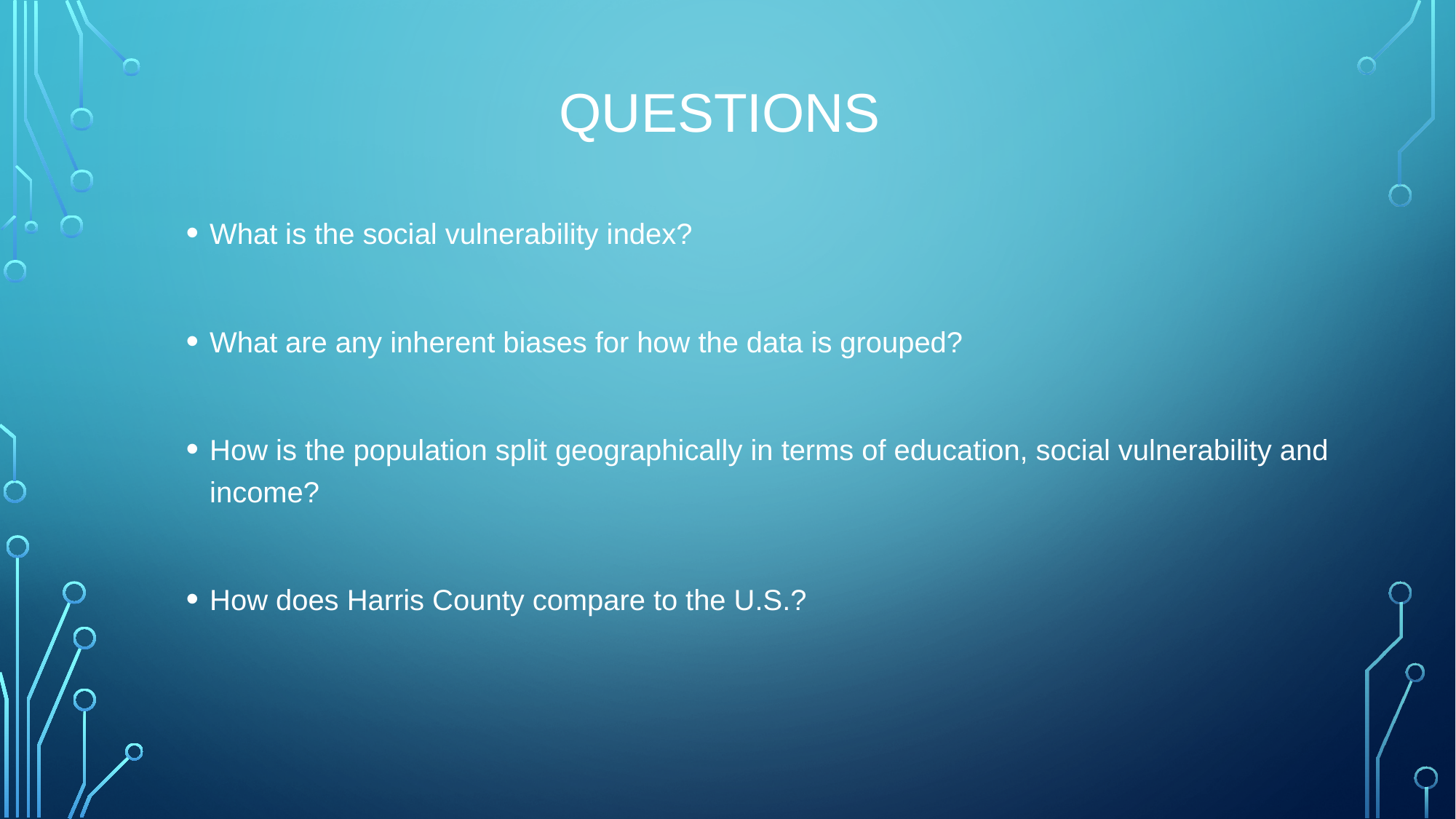

# Questions
What is the social vulnerability index?

What are any inherent biases for how the data is grouped?

How is the population split geographically in terms of education, social vulnerability and income?

How does Harris County compare to the U.S.?